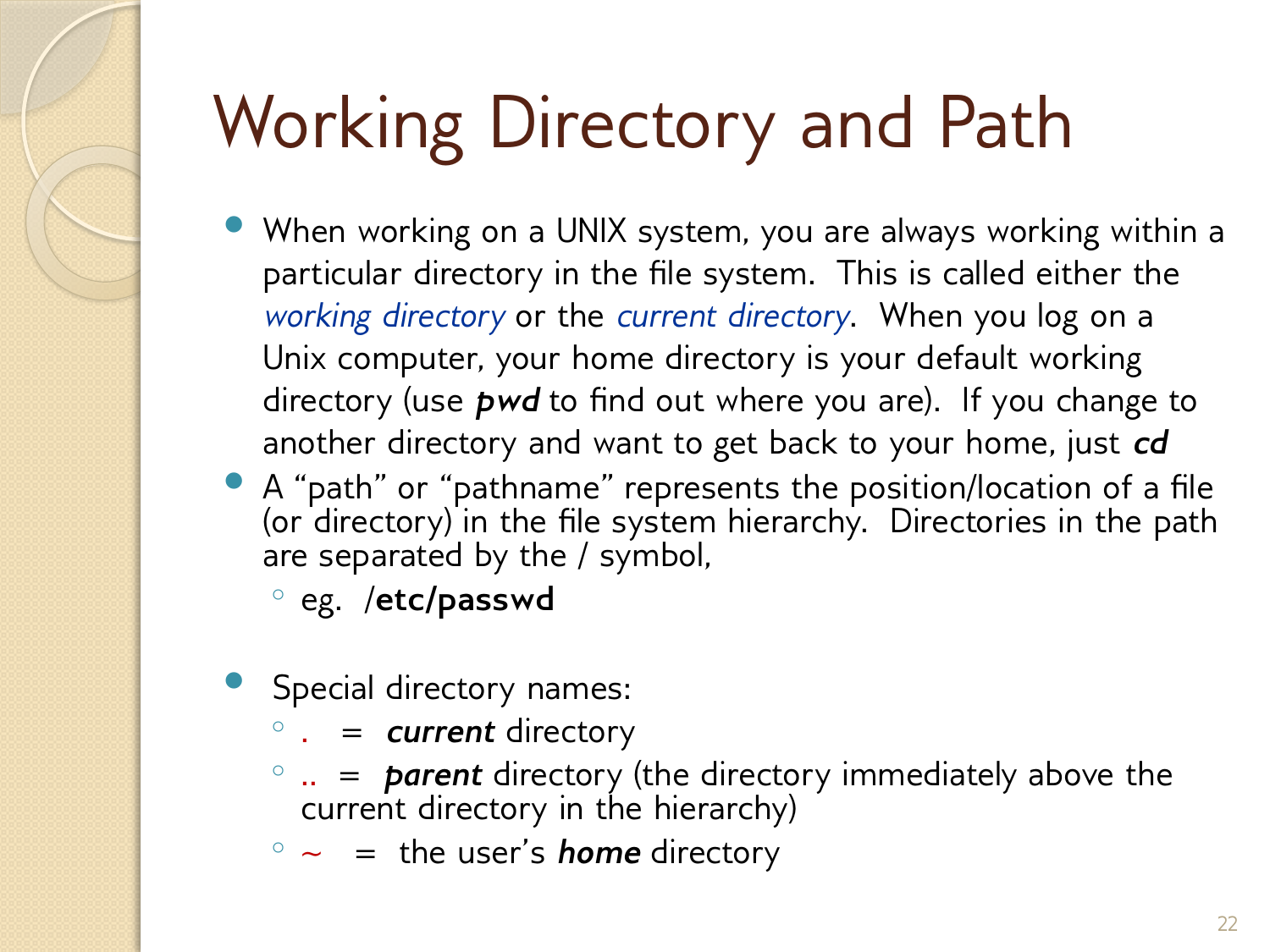

# Working Directory and Path
When working on a UNIX system, you are always working within a particular directory in the file system.  This is called either the working directory or the current directory.  When you log on a Unix computer, your home directory is your default working directory (use pwd to find out where you are).  If you change to another directory and want to get back to your home, just cd
A “path” or “pathname” represents the position/location of a file (or directory) in the file system hierarchy.  Directories in the path are separated by the / symbol,
eg.  /etc/passwd

 Special directory names:
.   =  current directory
..  =  parent directory (the directory immediately above the current directory in the hierarchy)
~   =  the user’s home directory

22